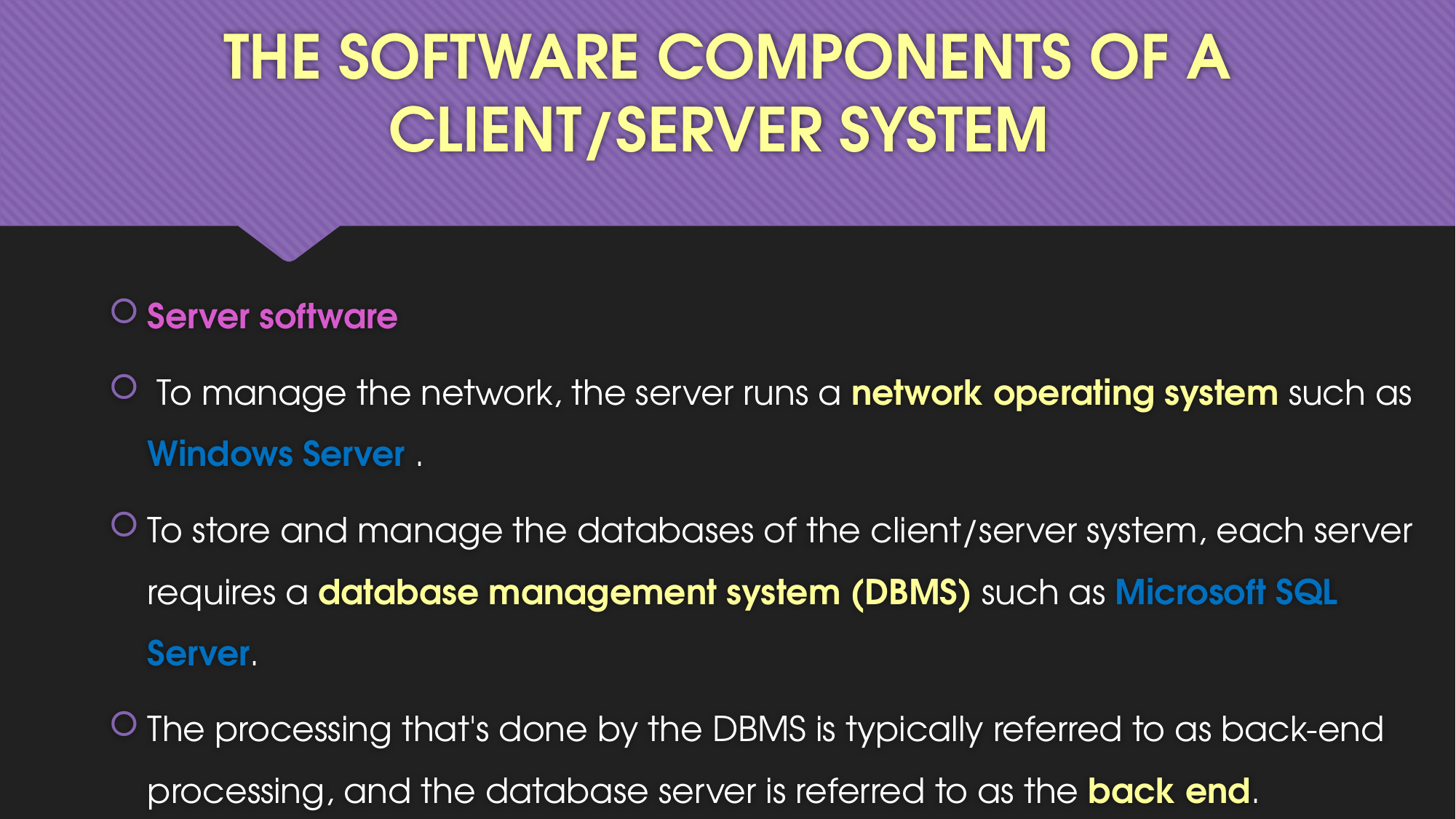

# THE SOFTWARE COMPONENTS OF A CLIENT/SERVER SYSTEM
Server software
 To manage the network, the server runs a network operating system such as Windows Server .
To store and manage the databases of the client/server system, each server requires a database management system (DBMS) such as Microsoft SQL Server.
The processing that's done by the DBMS is typically referred to as back-end processing, and the database server is referred to as the back end.